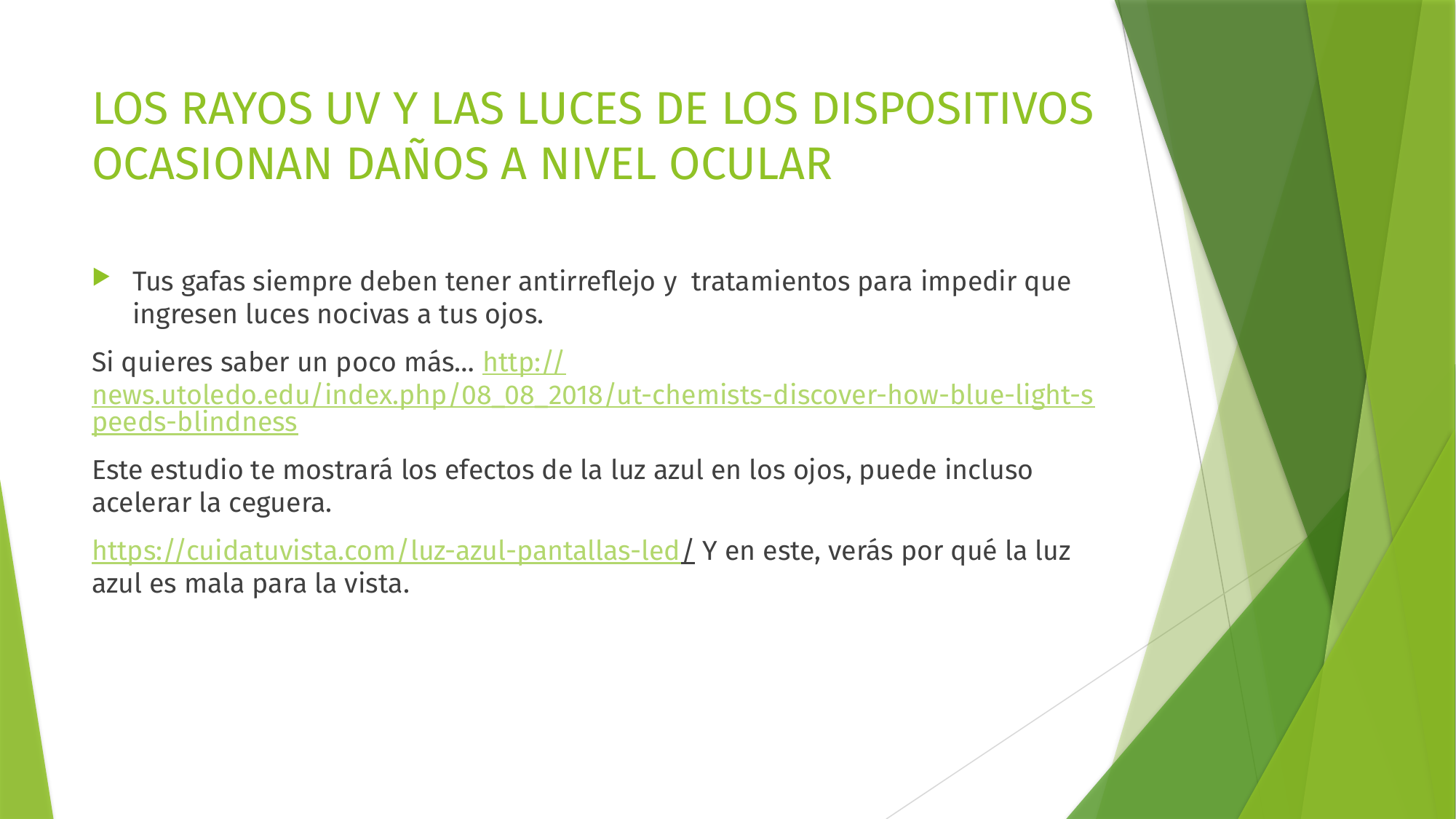

# LOS RAYOS UV Y LAS LUCES DE LOS DISPOSITIVOS OCASIONAN DAÑOS A NIVEL OCULAR
Tus gafas siempre deben tener antirreflejo y  tratamientos para impedir que ingresen luces nocivas a tus ojos.
Si quieres saber un poco más… http://news.utoledo.edu/index.php/08_08_2018/ut-chemists-discover-how-blue-light-speeds-blindness
Este estudio te mostrará los efectos de la luz azul en los ojos, puede incluso acelerar la ceguera.
https://cuidatuvista.com/luz-azul-pantallas-led/ Y en este, verás por qué la luz azul es mala para la vista.